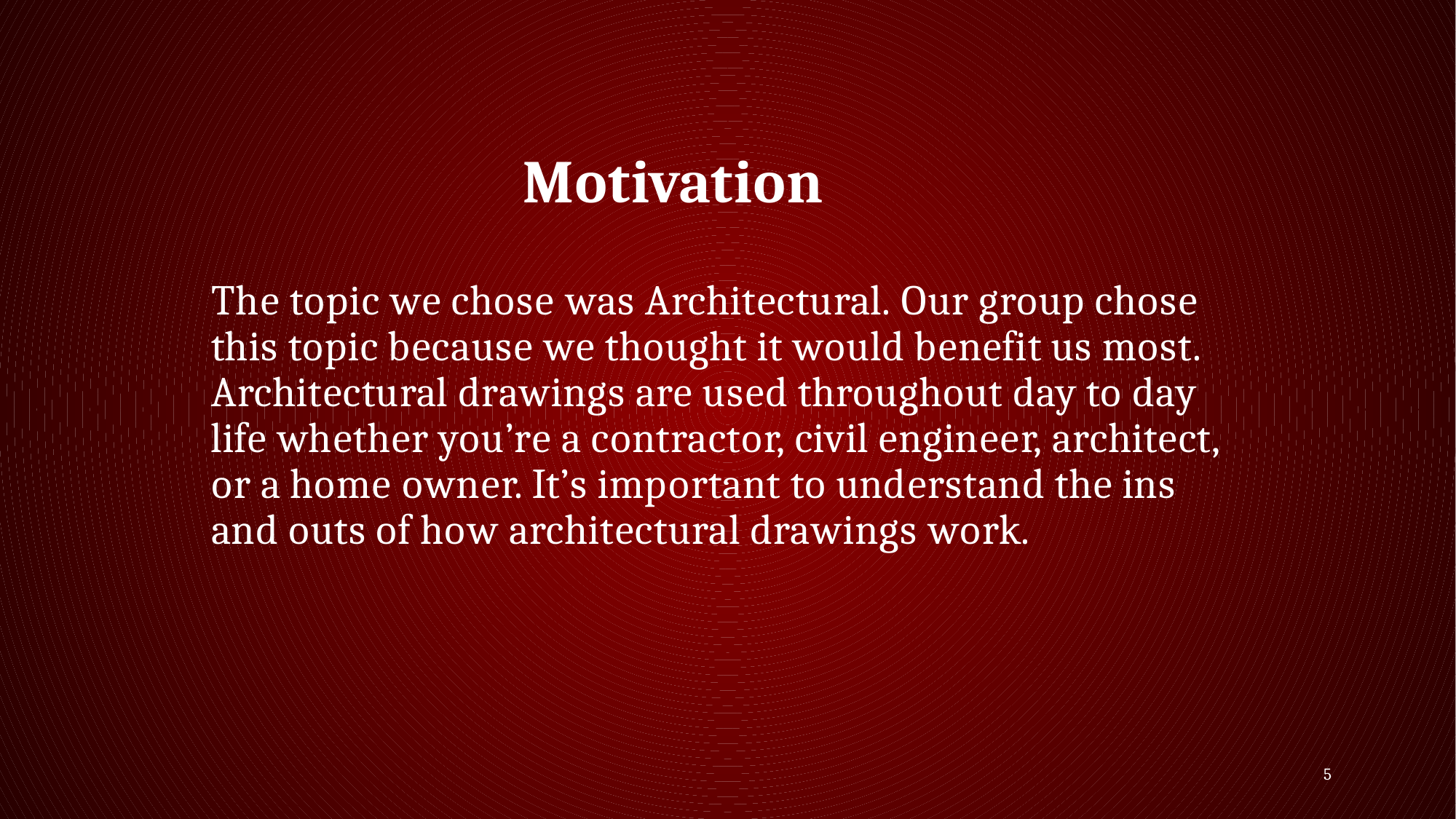

Motivation
The topic we chose was Architectural. Our group chose this topic because we thought it would benefit us most. Architectural drawings are used throughout day to day life whether you’re a contractor, civil engineer, architect, or a home owner. It’s important to understand the ins and outs of how architectural drawings work.
5